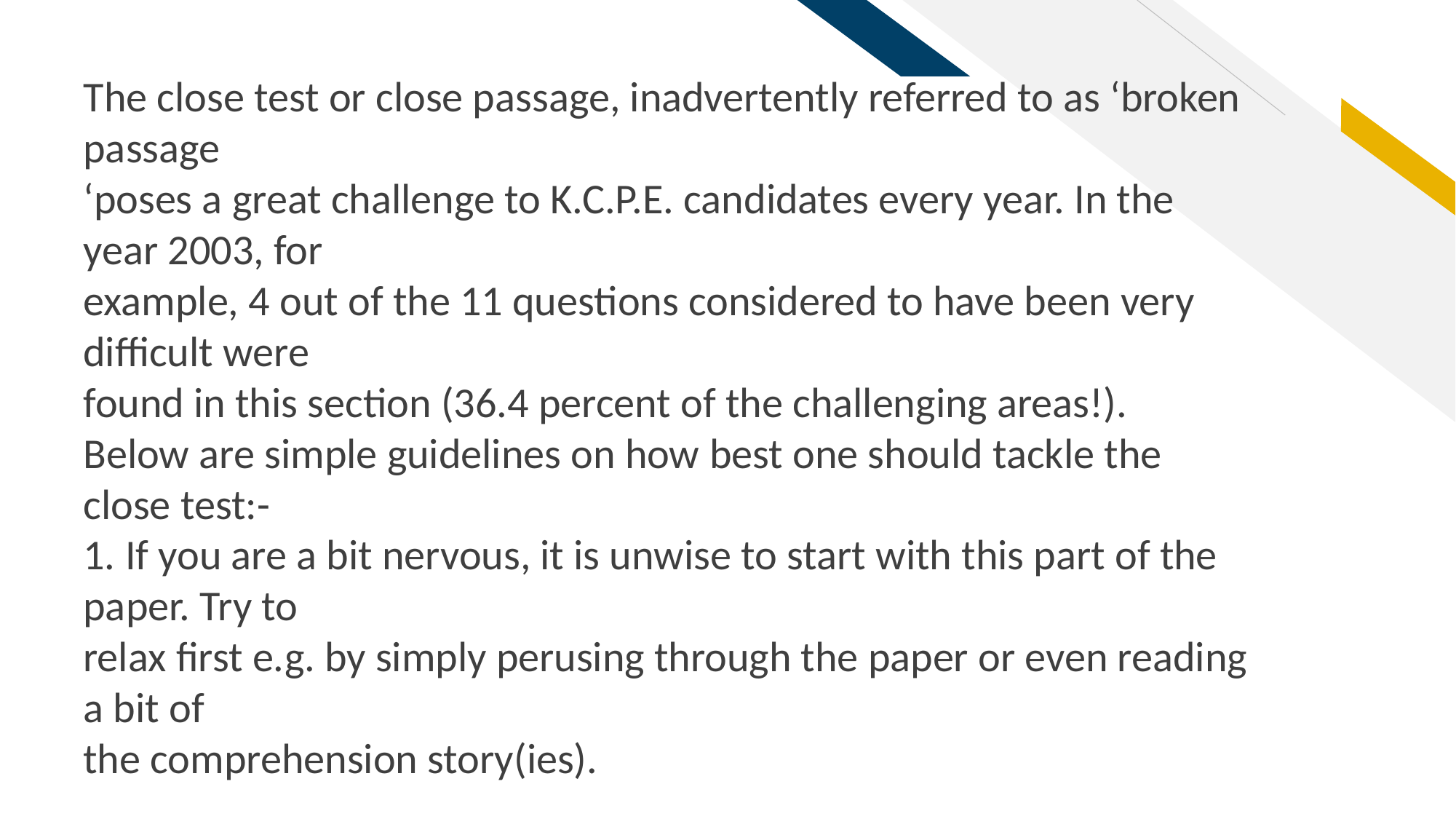

The close test or close passage, inadvertently referred to as ‘broken passage
‘poses a great challenge to K.C.P.E. candidates every year. In the year 2003, for
example, 4 out of the 11 questions considered to have been very difficult were
found in this section (36.4 percent of the challenging areas!).
Below are simple guidelines on how best one should tackle the close test:-
1. If you are a bit nervous, it is unwise to start with this part of the paper. Try to
relax first e.g. by simply perusing through the paper or even reading a bit of
the comprehension story(ies).